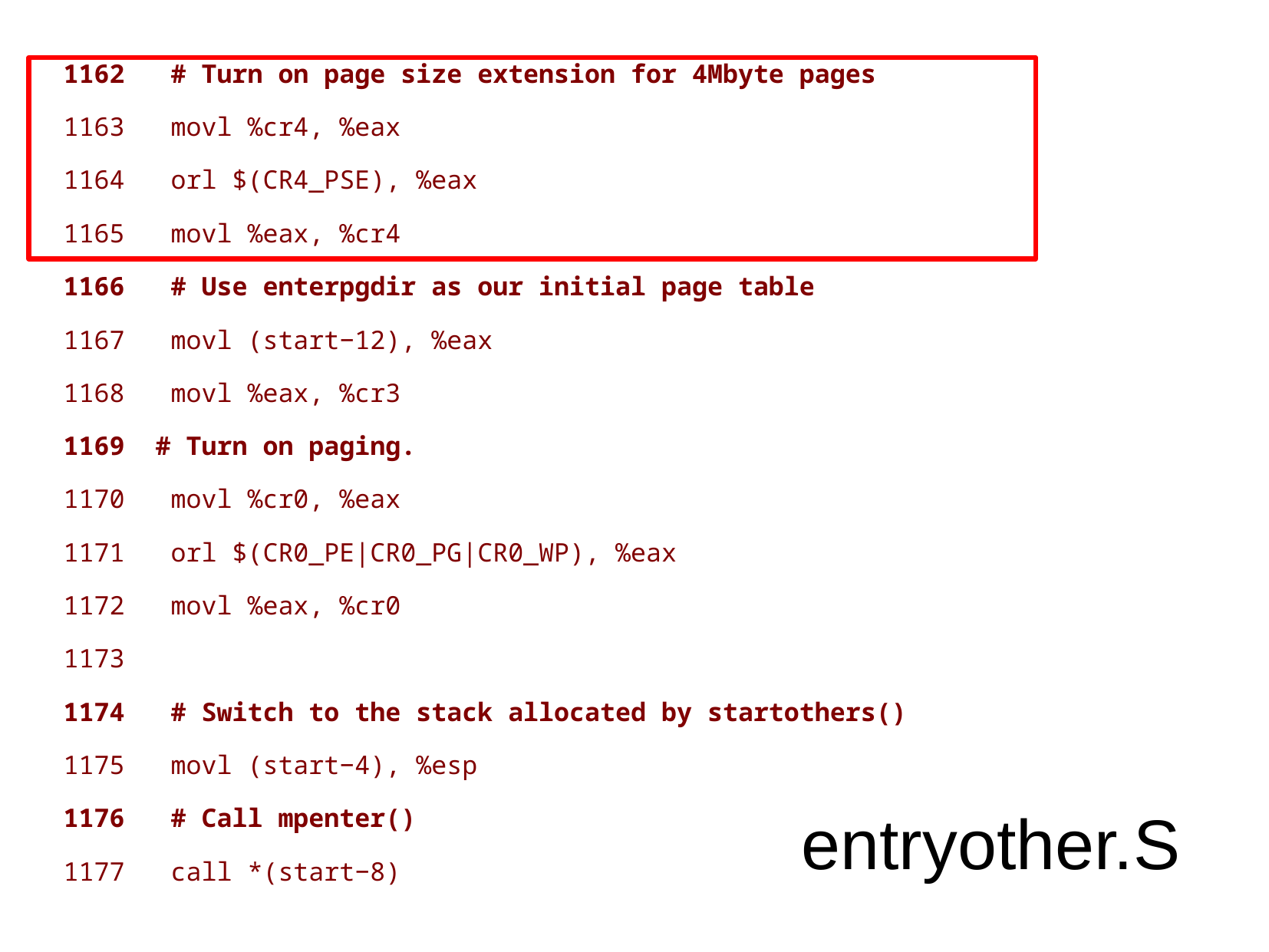

1162   # Turn on page size extension for 4Mbyte pages
1163   movl %cr4, %eax
1164   orl $(CR4_PSE), %eax
1165   movl %eax, %cr4
1166   # Use enterpgdir as our initial page table
1167   movl (start−12), %eax
1168   movl %eax, %cr3
1169  # Turn on paging.
1170   movl %cr0, %eax
1171   orl $(CR0_PE|CR0_PG|CR0_WP), %eax
1172   movl %eax, %cr0
1173
1174   # Switch to the stack allocated by startothers()
1175   movl (start−4), %esp
1176   # Call mpenter()
1177   call *(start−8)
entryother.S